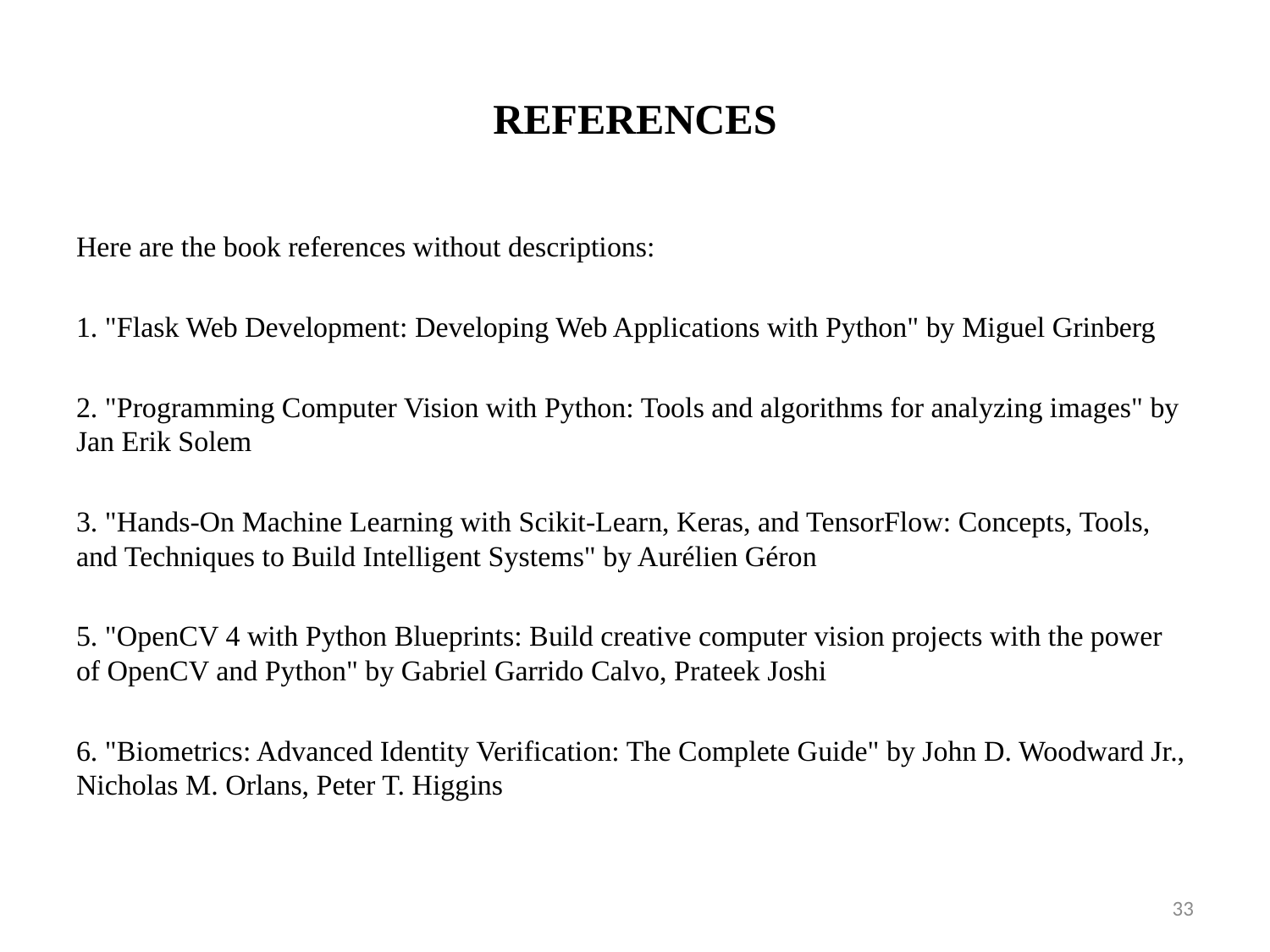

# REFERENCES
Here are the book references without descriptions:

1. "Flask Web Development: Developing Web Applications with Python" by Miguel Grinberg

2. "Programming Computer Vision with Python: Tools and algorithms for analyzing images" by Jan Erik Solem

3. "Hands-On Machine Learning with Scikit-Learn, Keras, and TensorFlow: Concepts, Tools, and Techniques to Build Intelligent Systems" by Aurélien Géron

5. "OpenCV 4 with Python Blueprints: Build creative computer vision projects with the power of OpenCV and Python" by Gabriel Garrido Calvo, Prateek Joshi

6. "Biometrics: Advanced Identity Verification: The Complete Guide" by John D. Woodward Jr., Nicholas M. Orlans, Peter T. Higgins

33